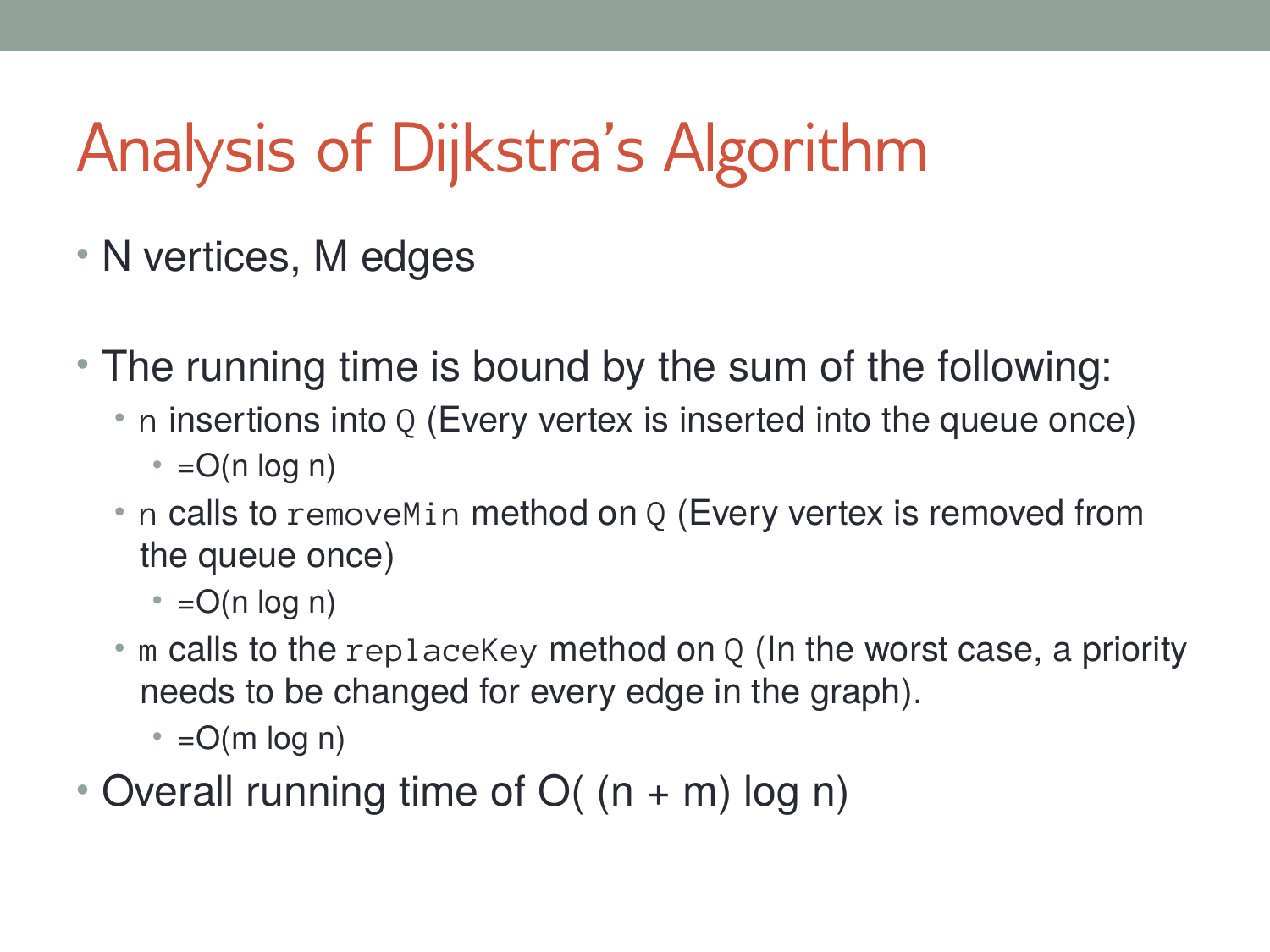

# Analysis of Dijkstra’s Algorithm
N vertices, M edges
The running time is bound by the sum of the following:
n insertions into Q (Every vertex is inserted into the queue once)
=O(n log n)
n calls to removeMin method on Q (Every vertex is removed from the queue once)
=O(n log n)
m calls to the replaceKey method on Q (In the worst case, a priority needs to be changed for every edge in the graph).
=O(m log n)
Overall running time of O( (n + m) log n)